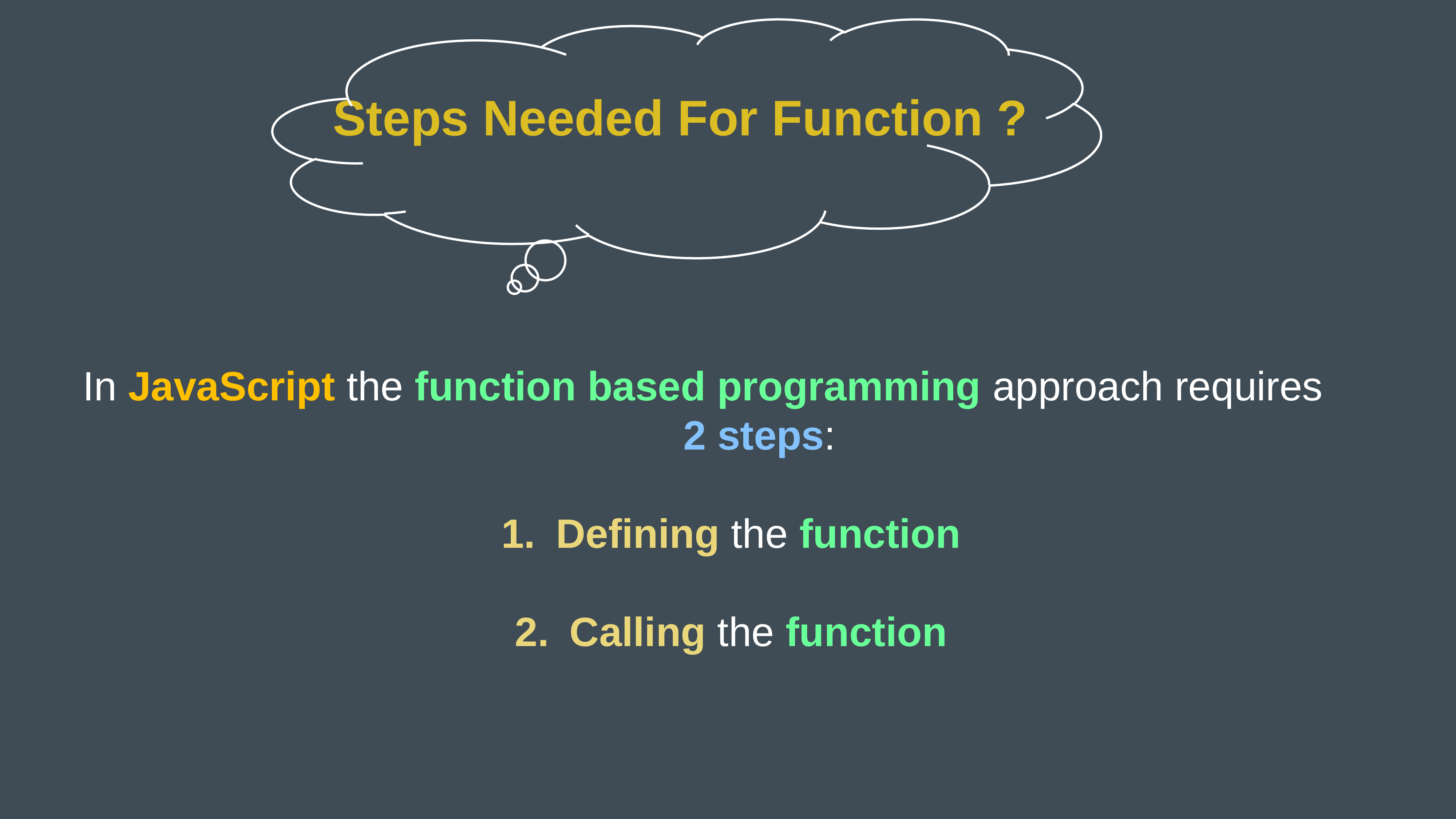

Steps Needed For Function ?
In JavaScript the function based programming approach requires           2 steps:

Defining the function

Calling the function